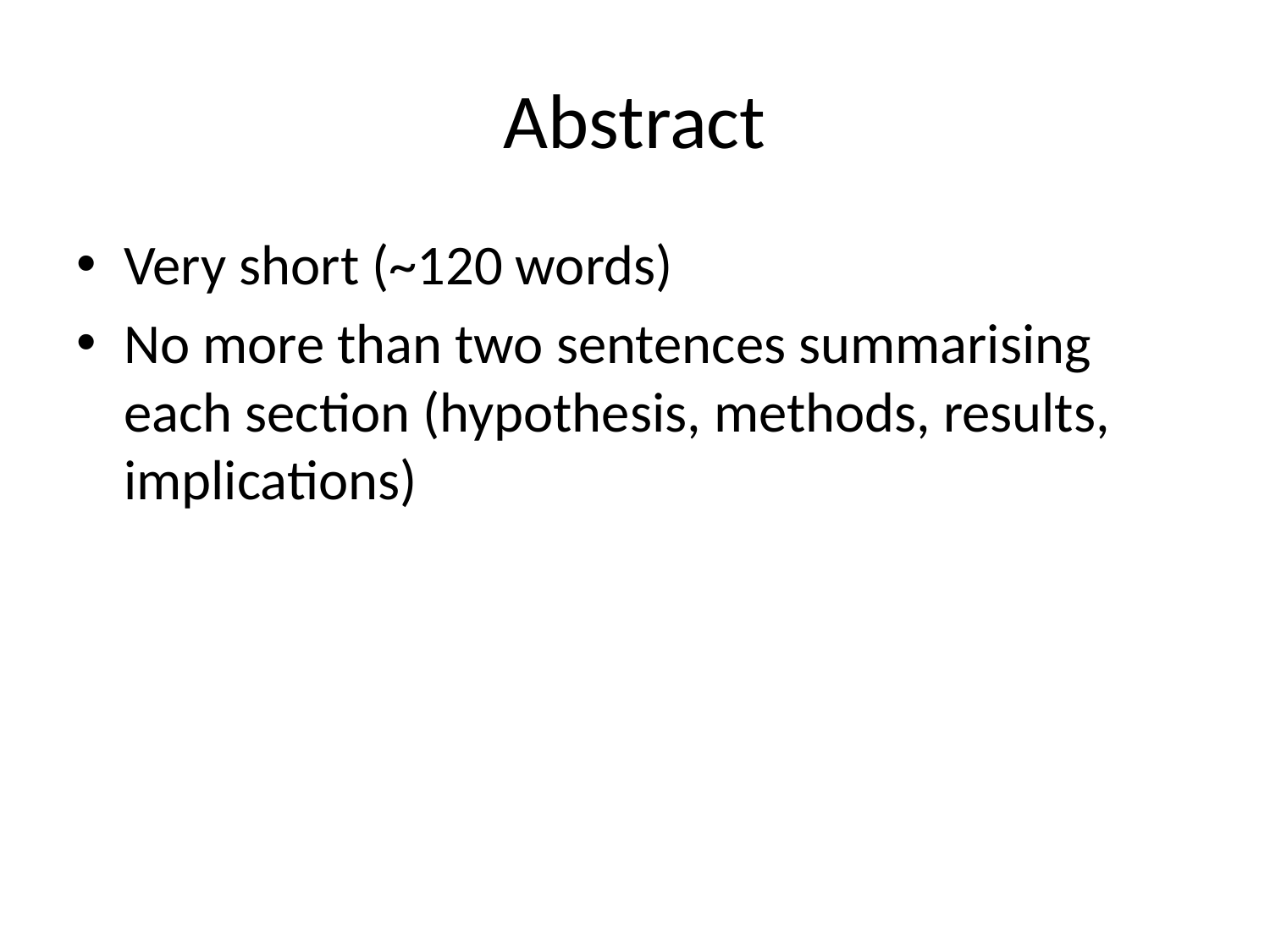

# Abstract
Very short (~120 words)
No more than two sentences summarising each section (hypothesis, methods, results, implications)